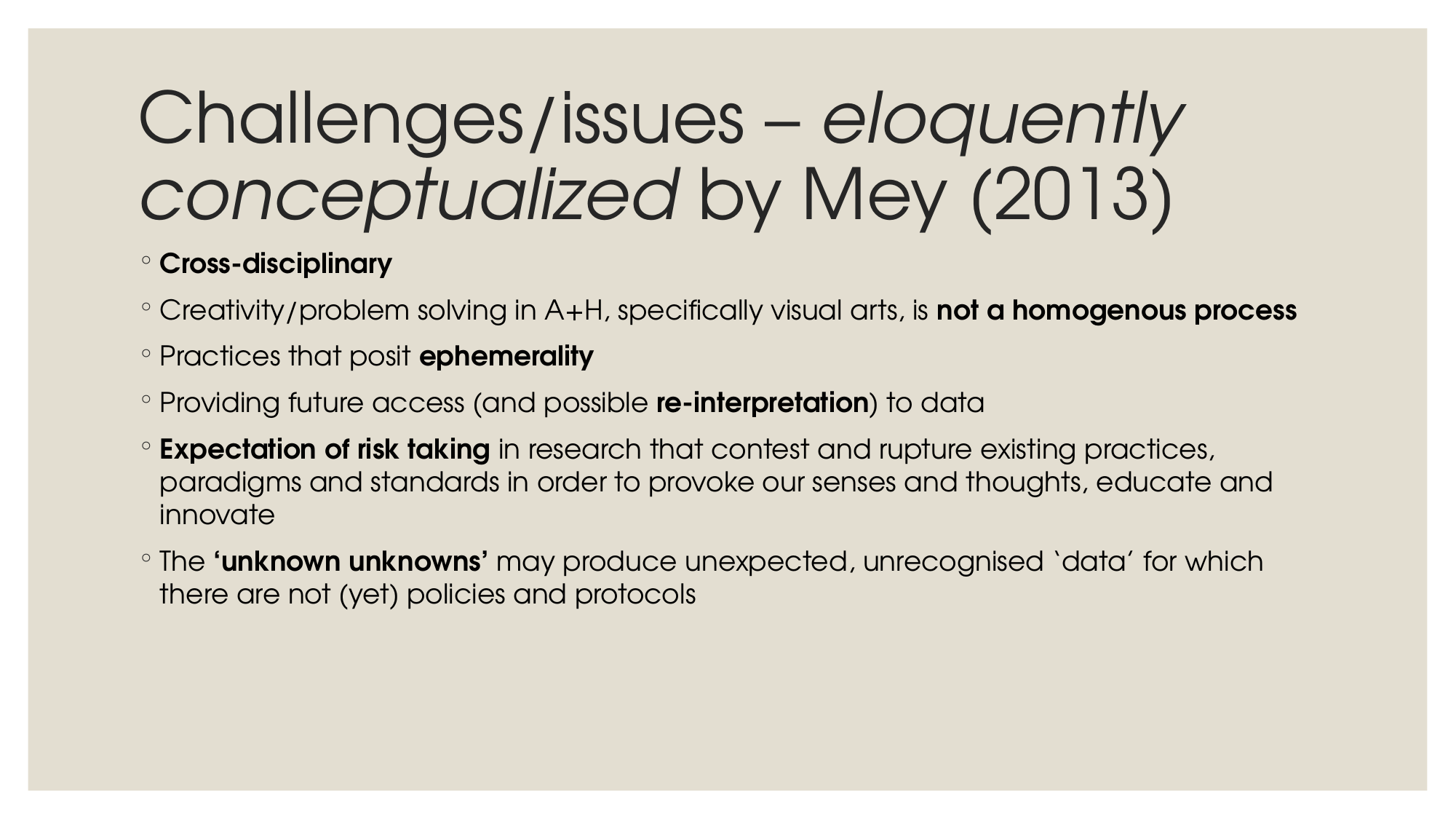

# Challenges/issues – eloquently conceptualized by Mey (2013)
Cross-disciplinary
Creativity/problem solving in A+H, specifically visual arts, is not a homogenous process
Practices that posit ephemerality
Providing future access (and possible re-interpretation) to data
Expectation of risk taking in research that contest and rupture existing practices, paradigms and standards in order to provoke our senses and thoughts, educate and innovate
The ‘unknown unknowns’ may produce unexpected, unrecognised ‘data’ for which there are not (yet) policies and protocols